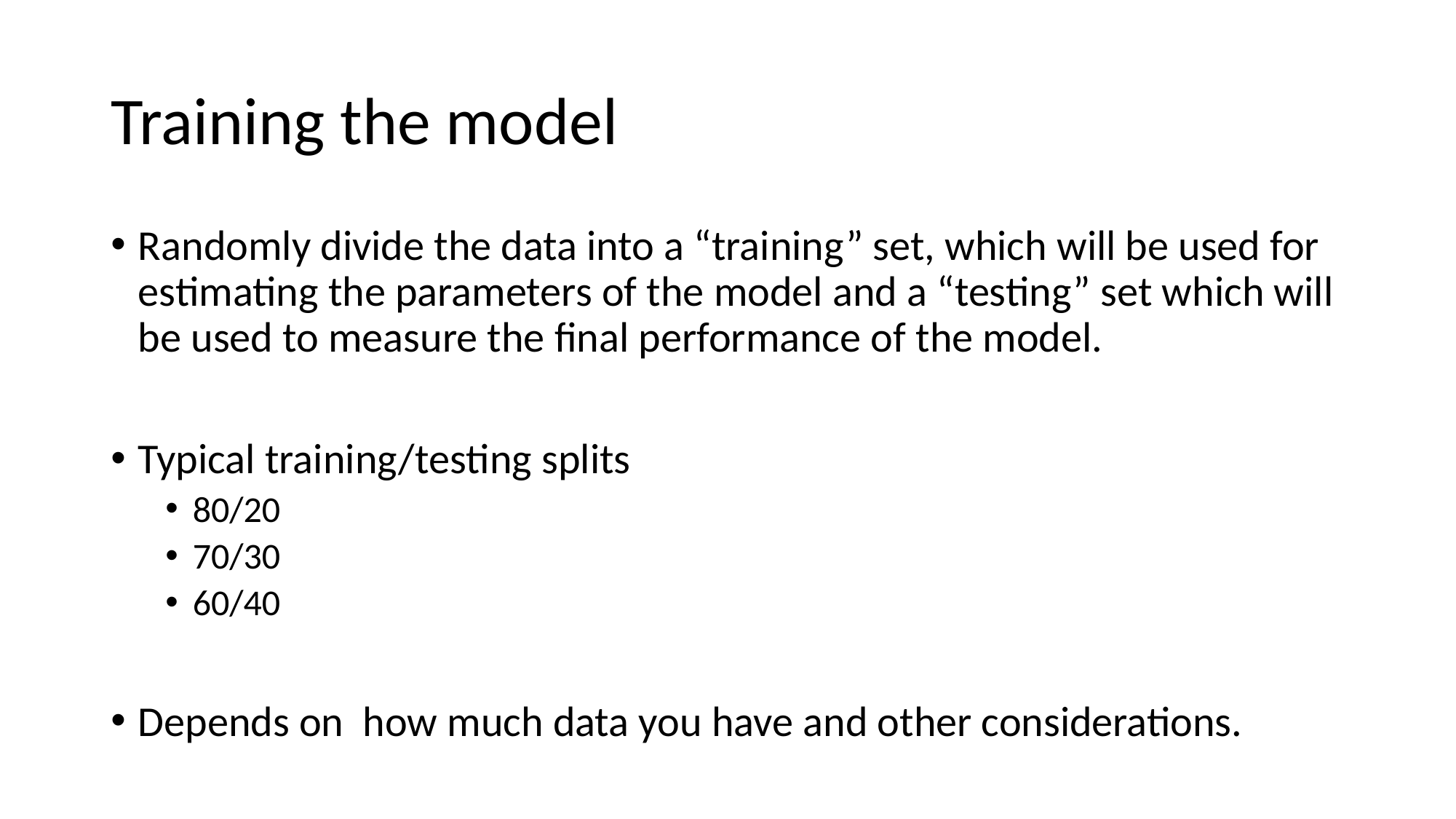

# Training the model
Randomly divide the data into a “training” set, which will be used for estimating the parameters of the model and a “testing” set which will be used to measure the final performance of the model.

Typical training/testing splits
80/20
70/30
60/40

Depends on  how much data you have and other considerations.